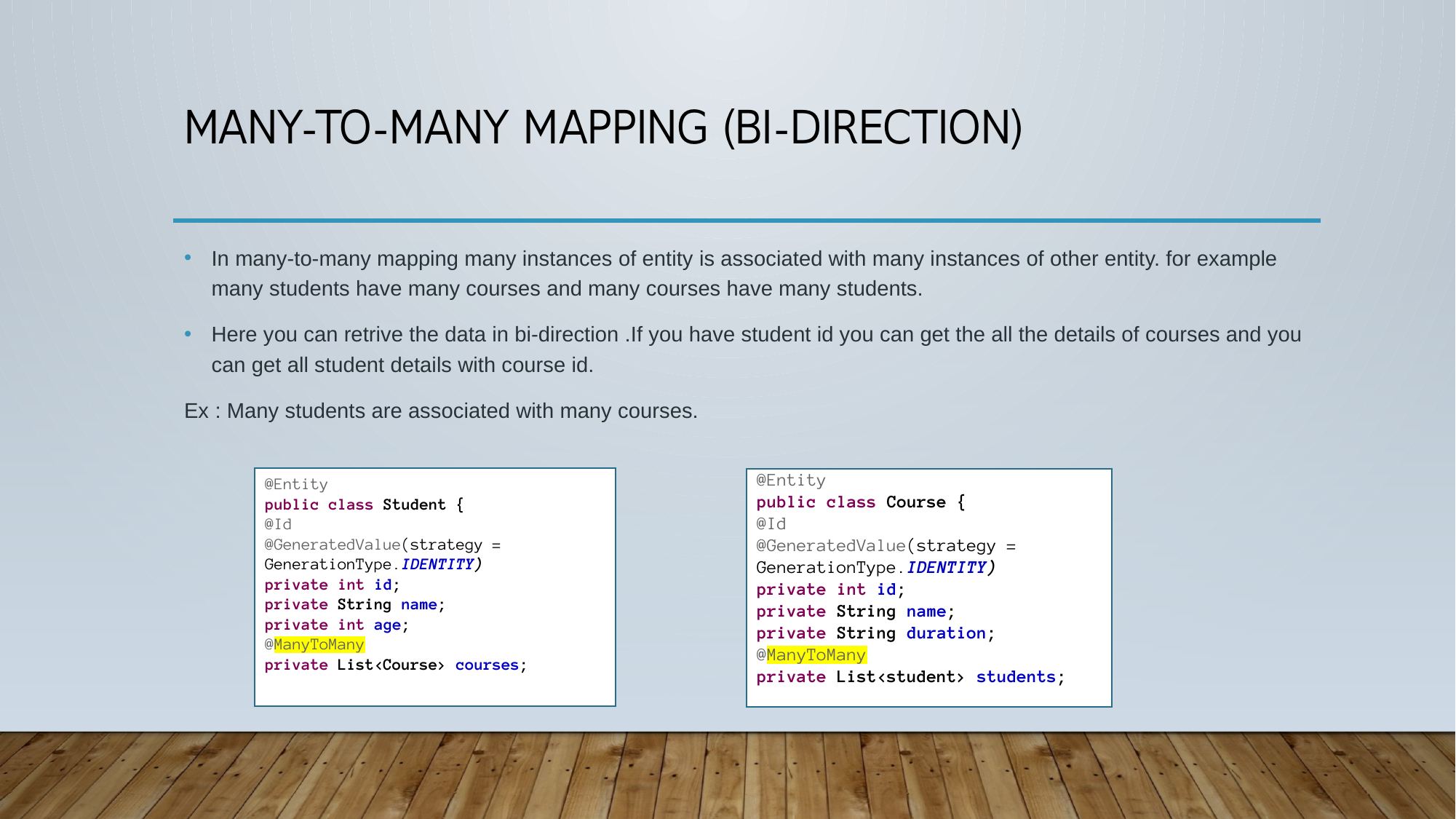

# Many-to-many mapping (bI-direction)
In many-to-many mapping many instances of entity is associated with many instances of other entity. for example many students have many courses and many courses have many students.
Here you can retrive the data in bi-direction .If you have student id you can get the all the details of courses and you can get all student details with course id.
Ex : Many students are associated with many courses.

@Entity
public class Student {
@Id
@GeneratedValue(strategy = GenerationType.IDENTITY)
private int id;
private String name;
private int age;
@ManyToMany
private List<Course> courses;
@Entity
public class Course {
@Id
@GeneratedValue(strategy = GenerationType.IDENTITY)
private int id;
private String name;
private String duration;
@ManyToMany
private List<student> students;